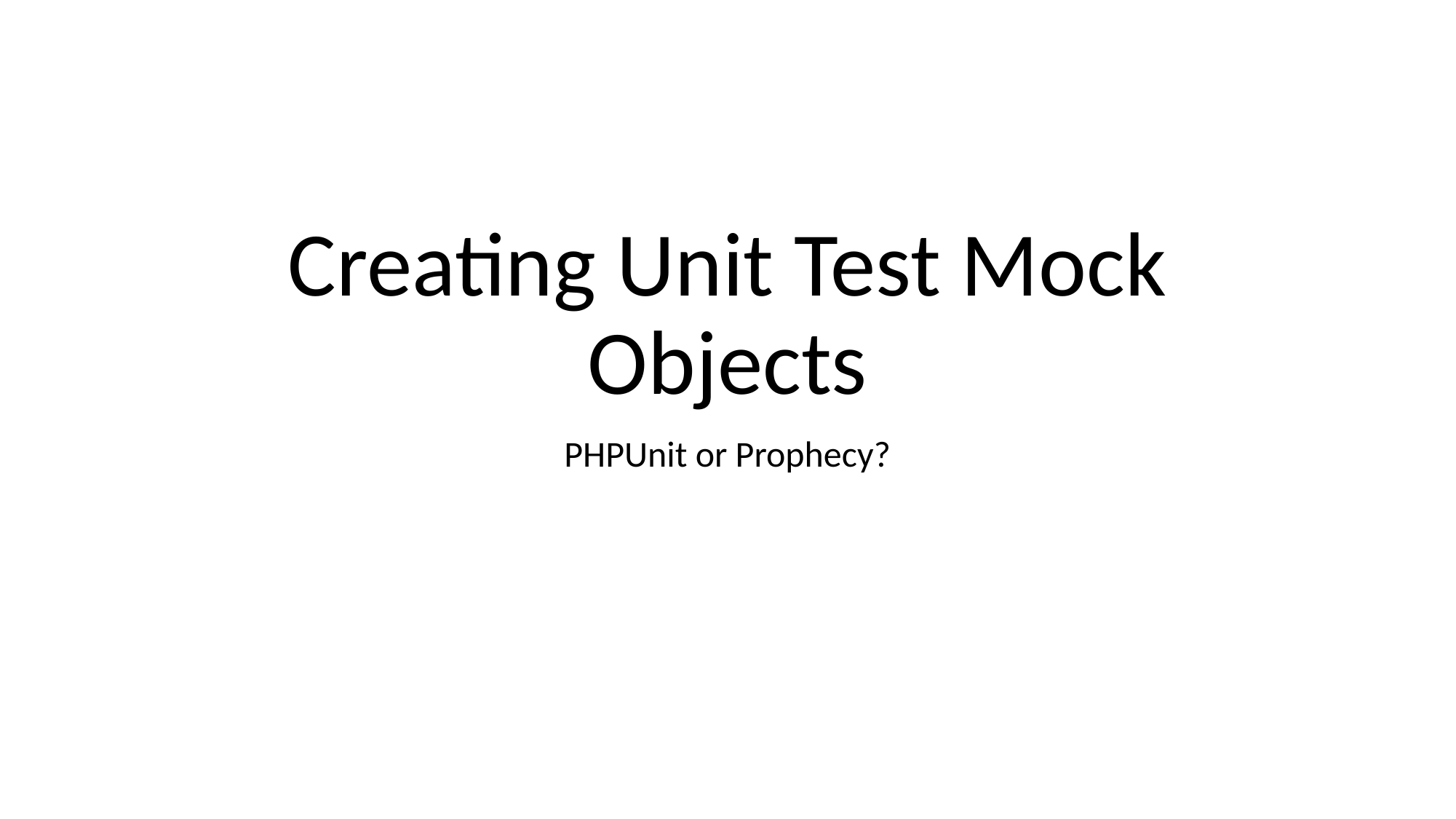

# Creating Unit Test Mock Objects
PHPUnit or Prophecy?